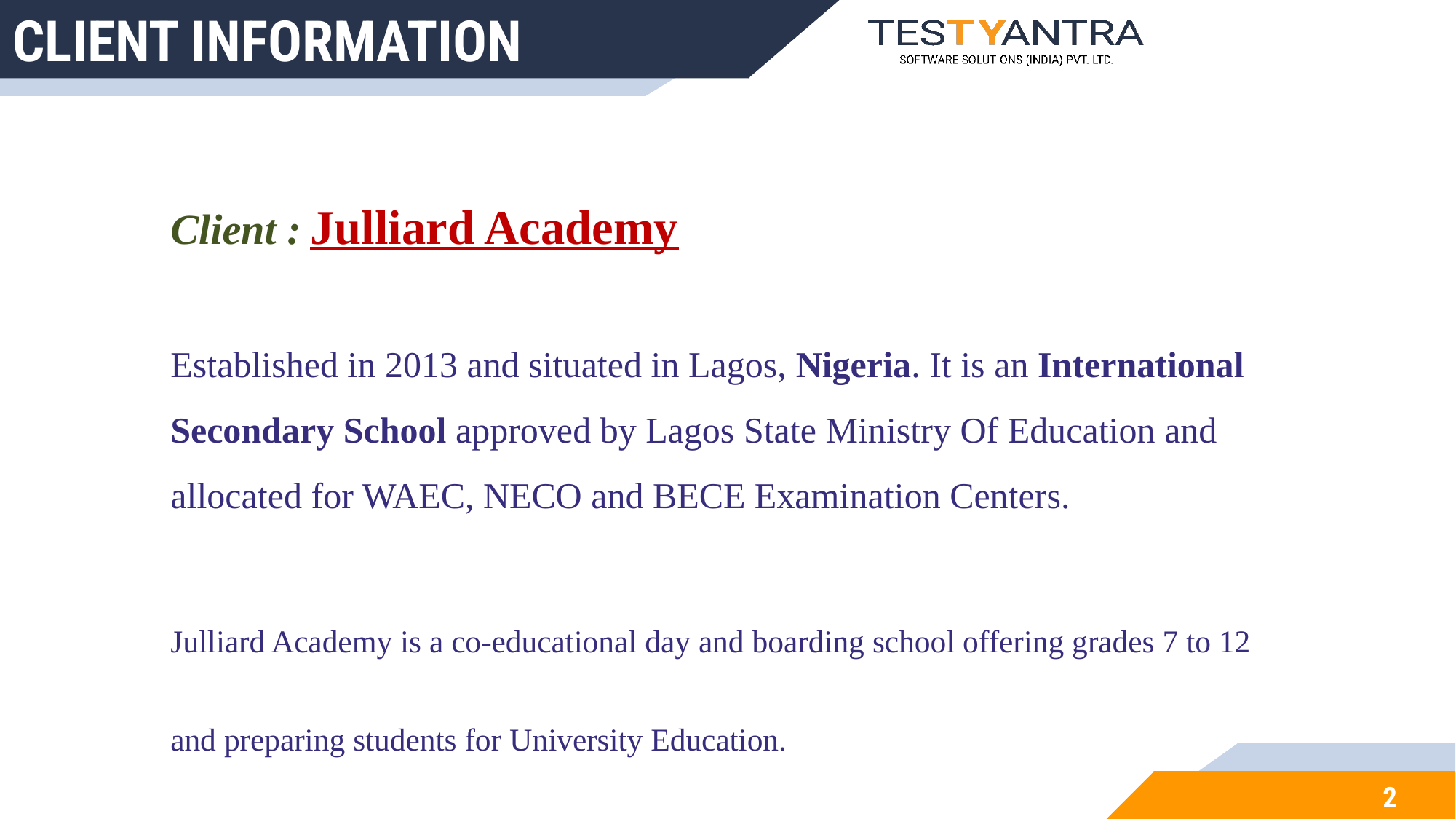

# CLIENT INFORMATION
Client : Julliard Academy

Established in 2013 and situated in Lagos, Nigeria. It is an International Secondary School approved by Lagos State Ministry Of Education and allocated for WAEC, NECO and BECE Examination Centers.

Julliard Academy is a co-educational day and boarding school offering grades 7 to 12 and preparing students for University Education.

2